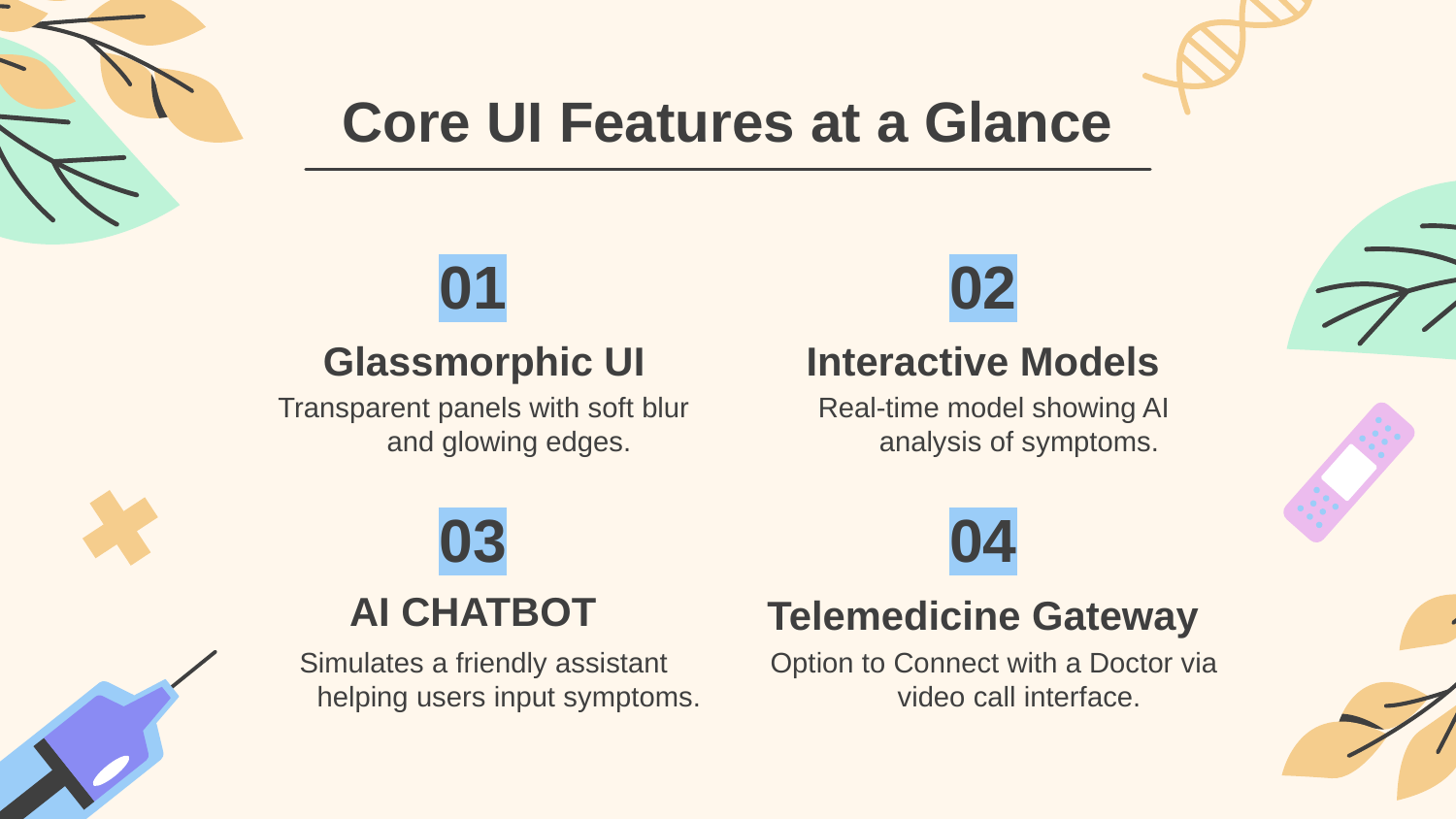

Core UI Features at a Glance
# 01
02
Glassmorphic UI
Interactive Models
Transparent panels with soft blur and glowing edges.
Real-time model showing AI analysis of symptoms.
03
04
AI CHATBOT
Telemedicine Gateway
Simulates a friendly assistant helping users input symptoms.
Option to Connect with a Doctor via video call interface.